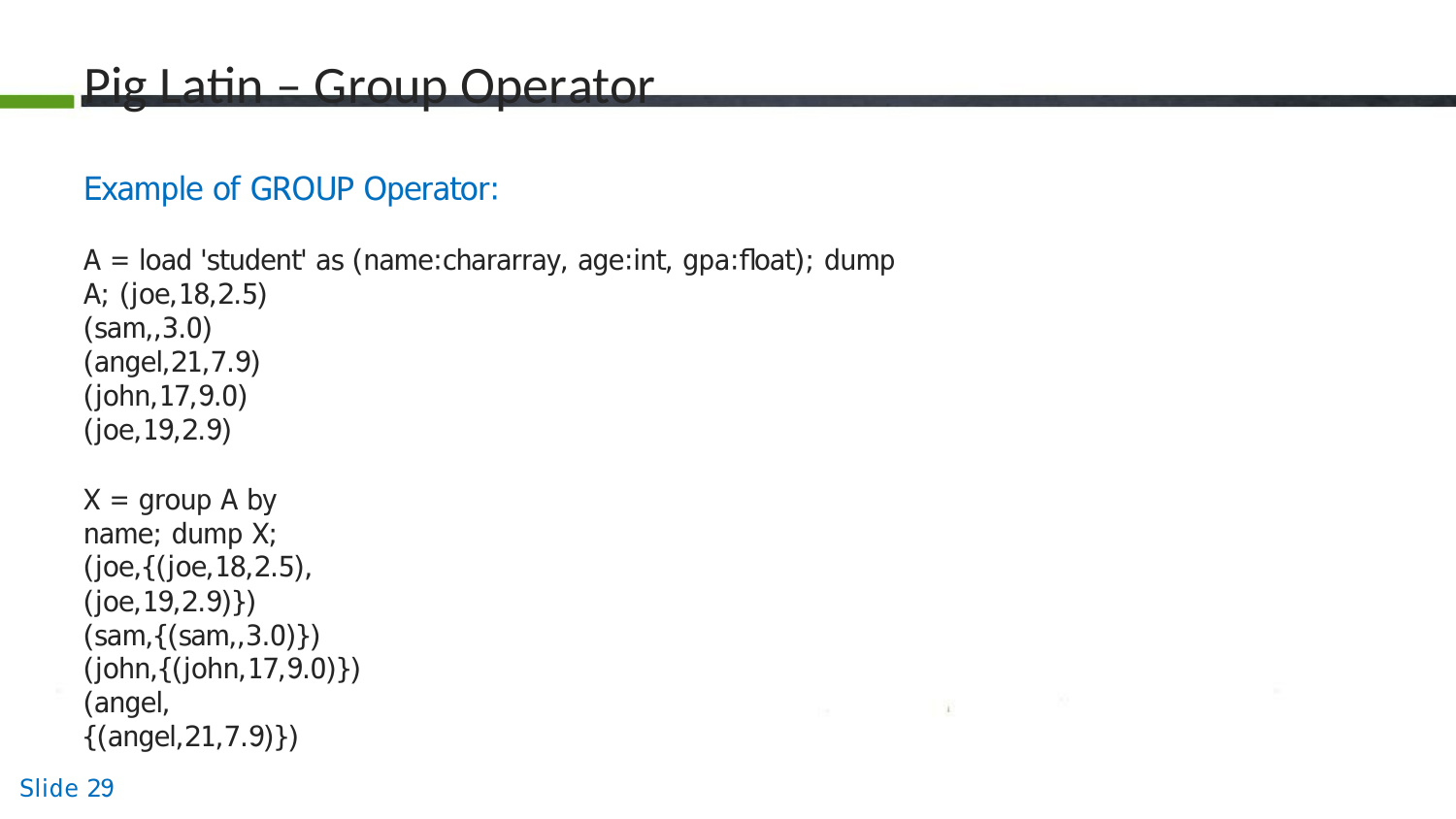

# Pig Latin – Group Operator

Example of GROUP Operator:

A = load 'student' as (name:chararray, age:int, gpa:float); dump A; (joe,18,2.5)
(sam,,3.0)
(angel,21,7.9)
(john,17,9.0)
(joe,19,2.9)

X = group A by name; dump X;
(joe,{(joe,18,2.5),(joe,19,2.9)})
(sam,{(sam,,3.0)})
(john,{(john,17,9.0)})
(angel,{(angel,21,7.9)})
Slide 29